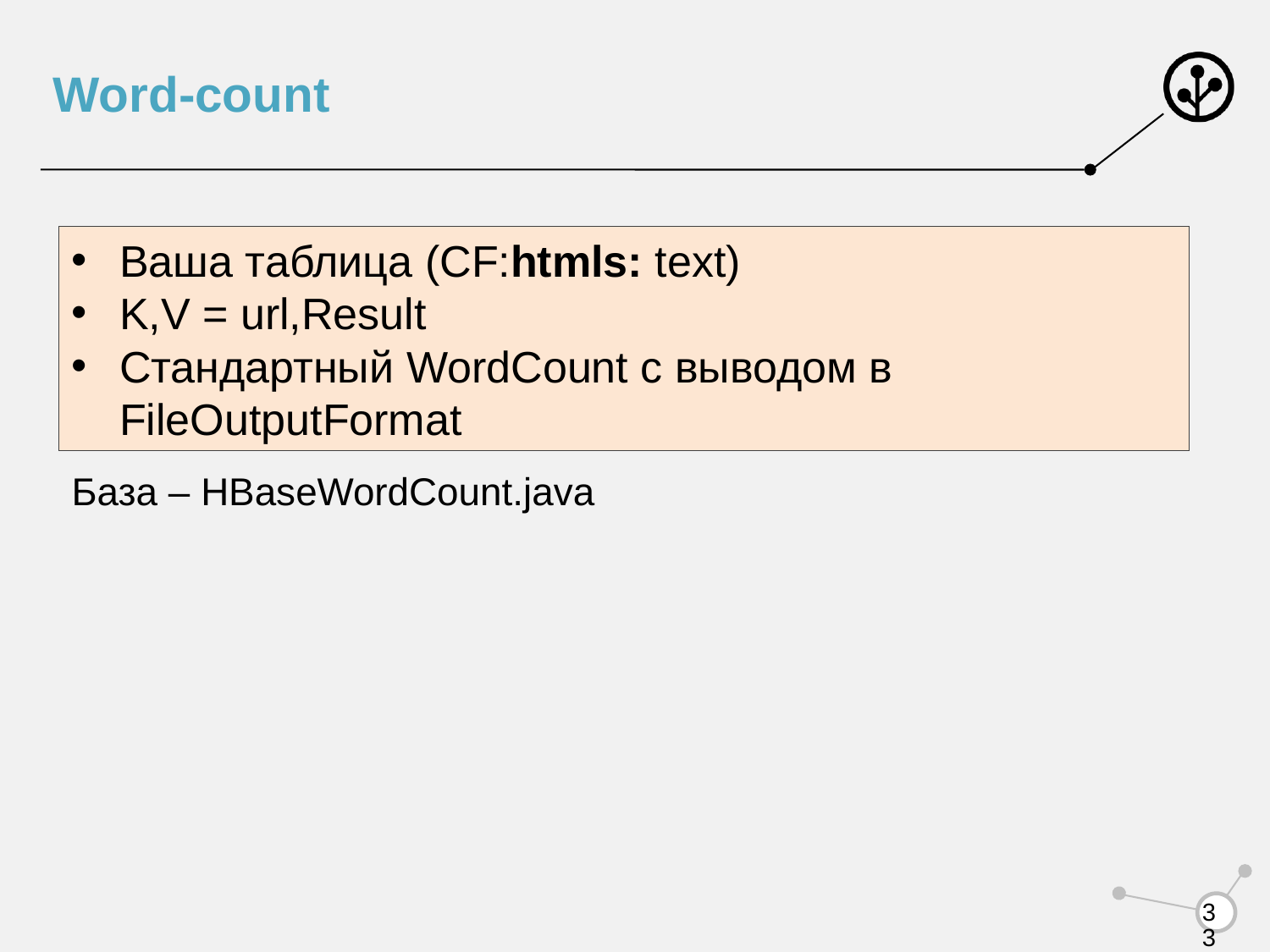

# Word-count
Ваша таблица (CF:htmls: text)
K,V = url,Result
Стандартный WordCount с выводом в FileOutputFormat
База – HBaseWordCount.java
33